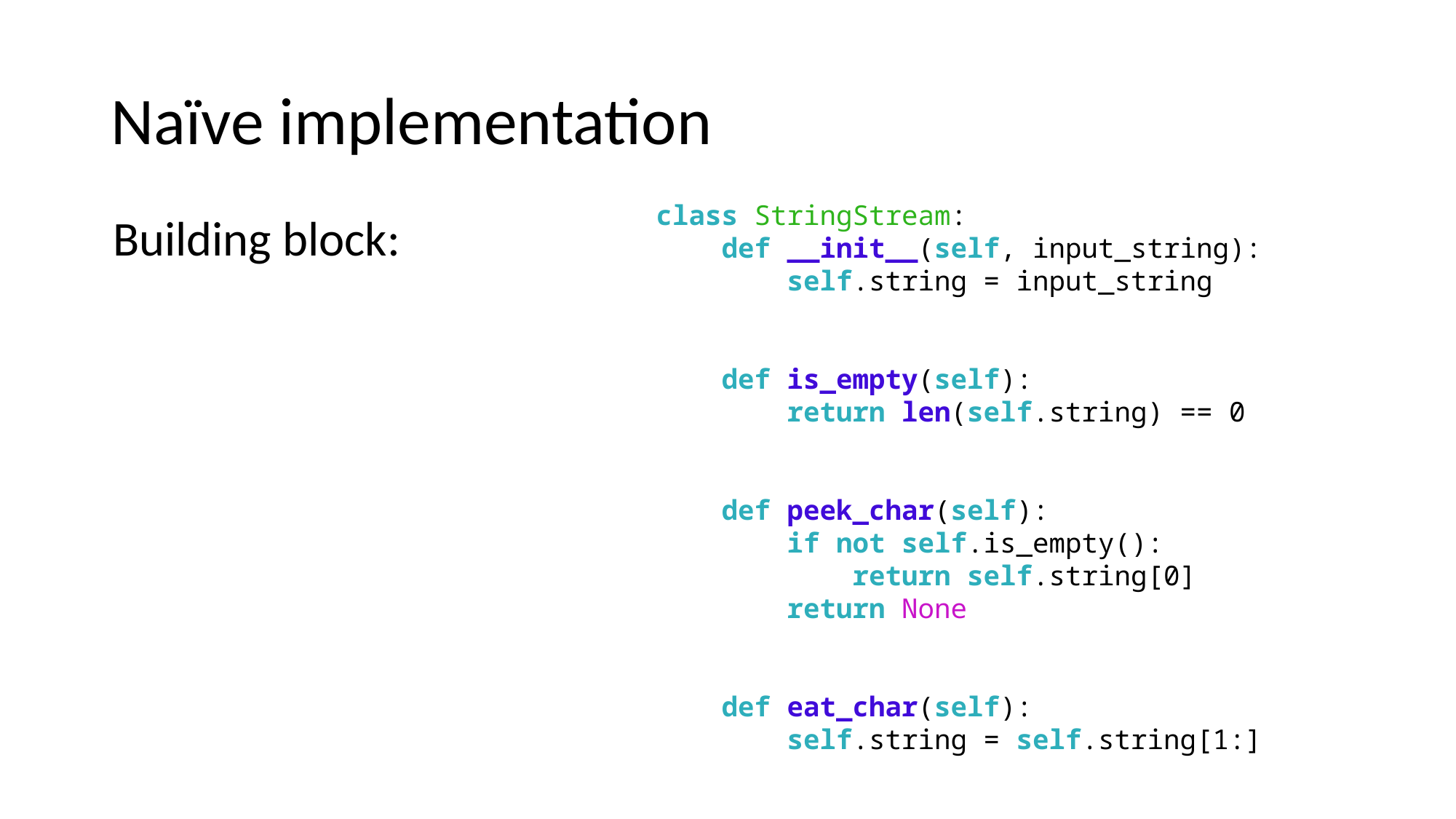

# Naïve implementation
class StringStream:
    def __init__(self, input_string):
        self.string = input_string

    def is_empty(self):
        return len(self.string) == 0

    def peek_char(self):
        if not self.is_empty():
            return self.string[0]
        return None

    def eat_char(self):
        self.string = self.string[1:]
Building block: